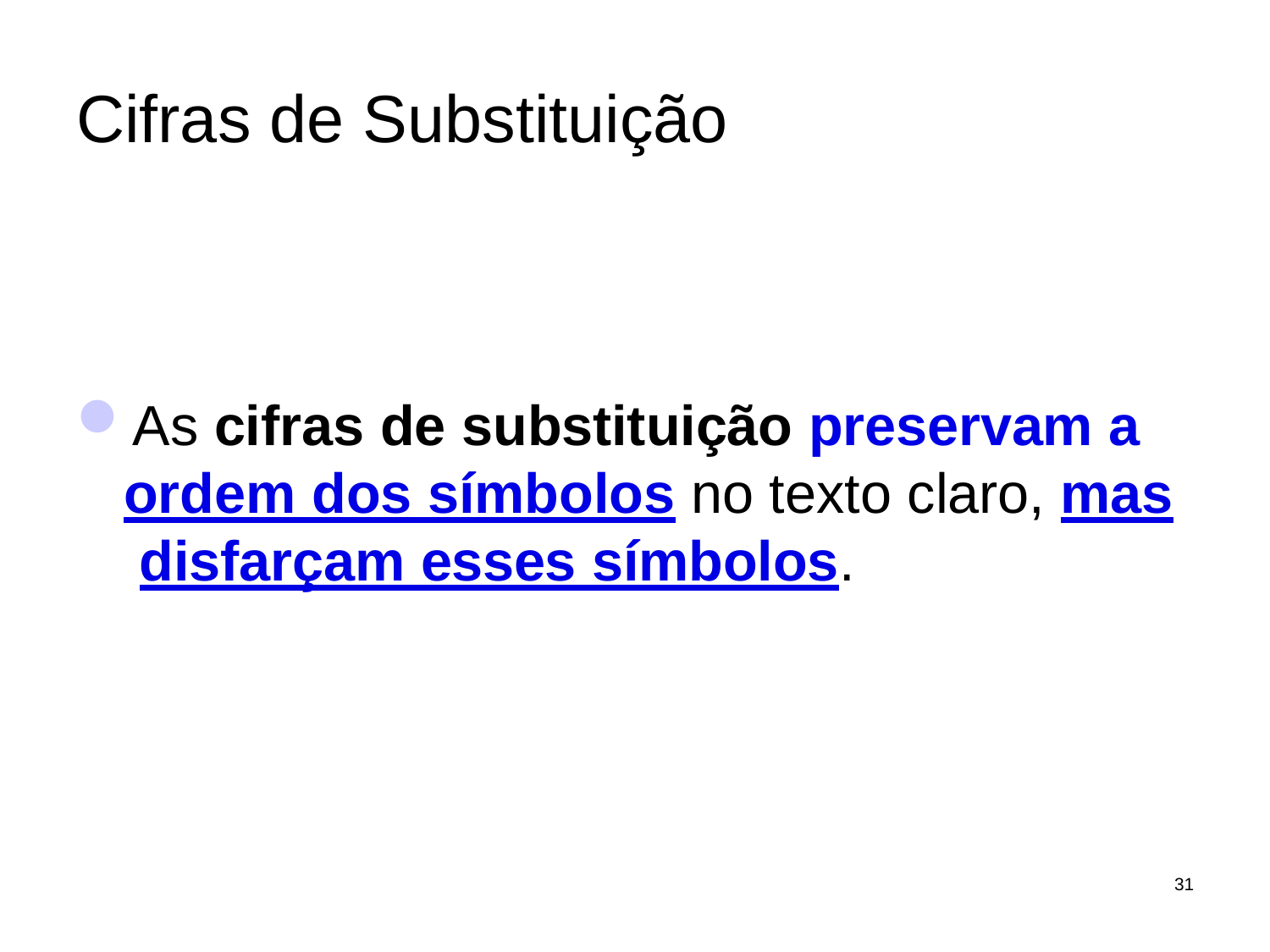

# Cifras de Substituição
As cifras de substituição preservam a  ordem dos símbolos no texto claro, mas  disfarçam esses símbolos.
31